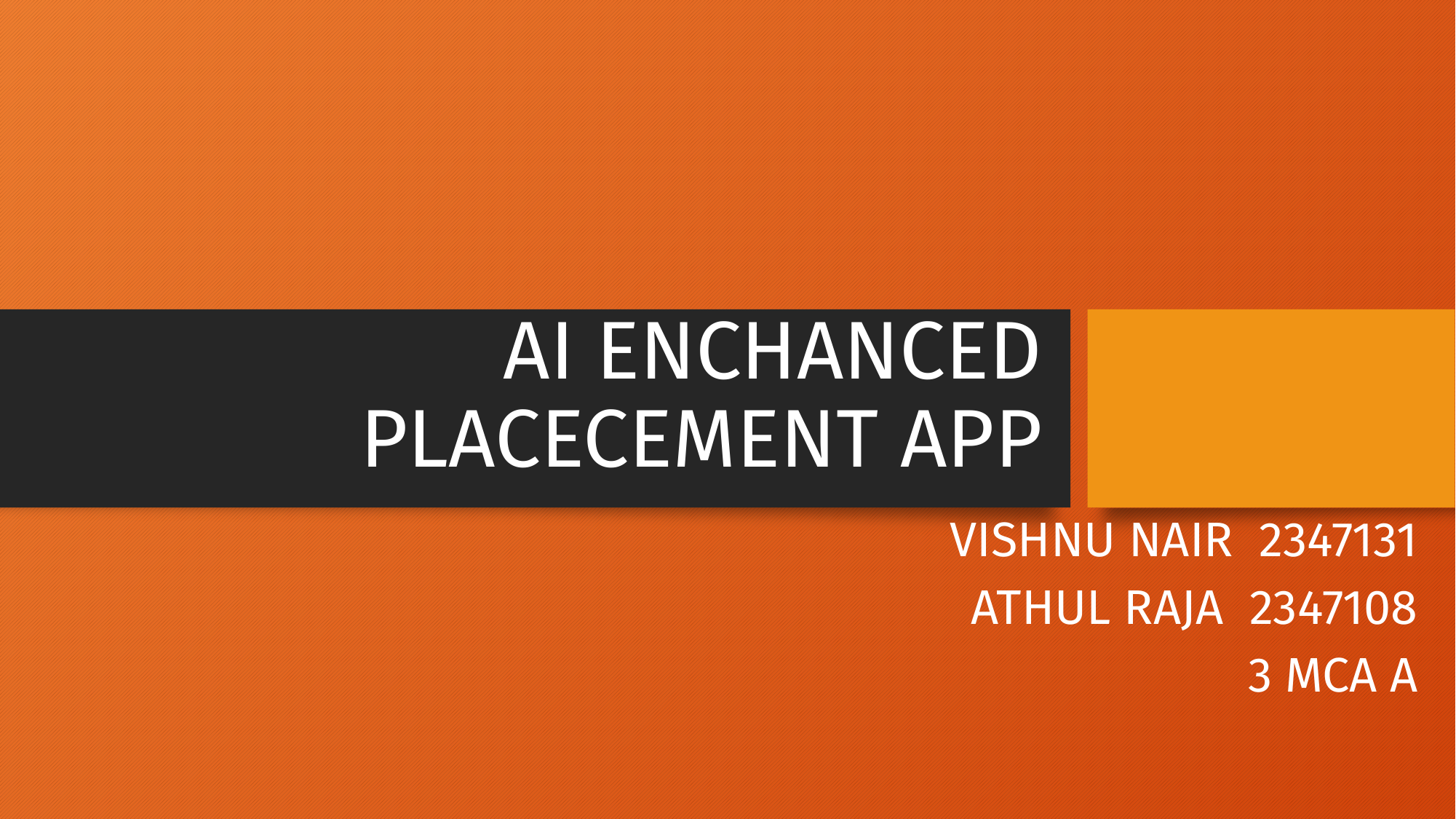

# AI ENCHANCED PLACECEMENT APP
VISHNU NAIR  2347131
ATHUL RAJA  2347108
3 MCA A